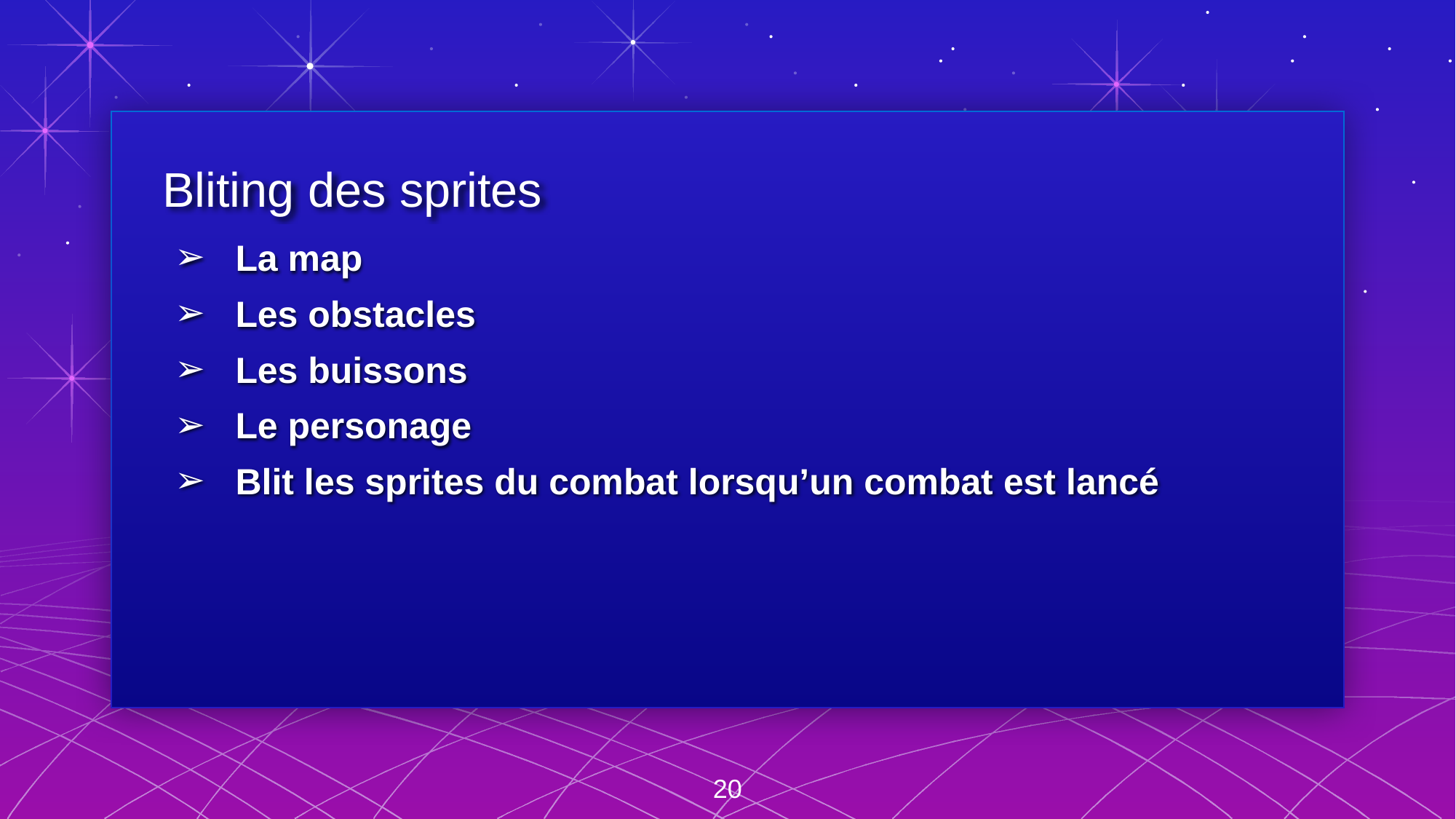

# Bliting des sprites
La map
Les obstacles
Les buissons
Le personage
Blit les sprites du combat lorsqu’un combat est lancé

20